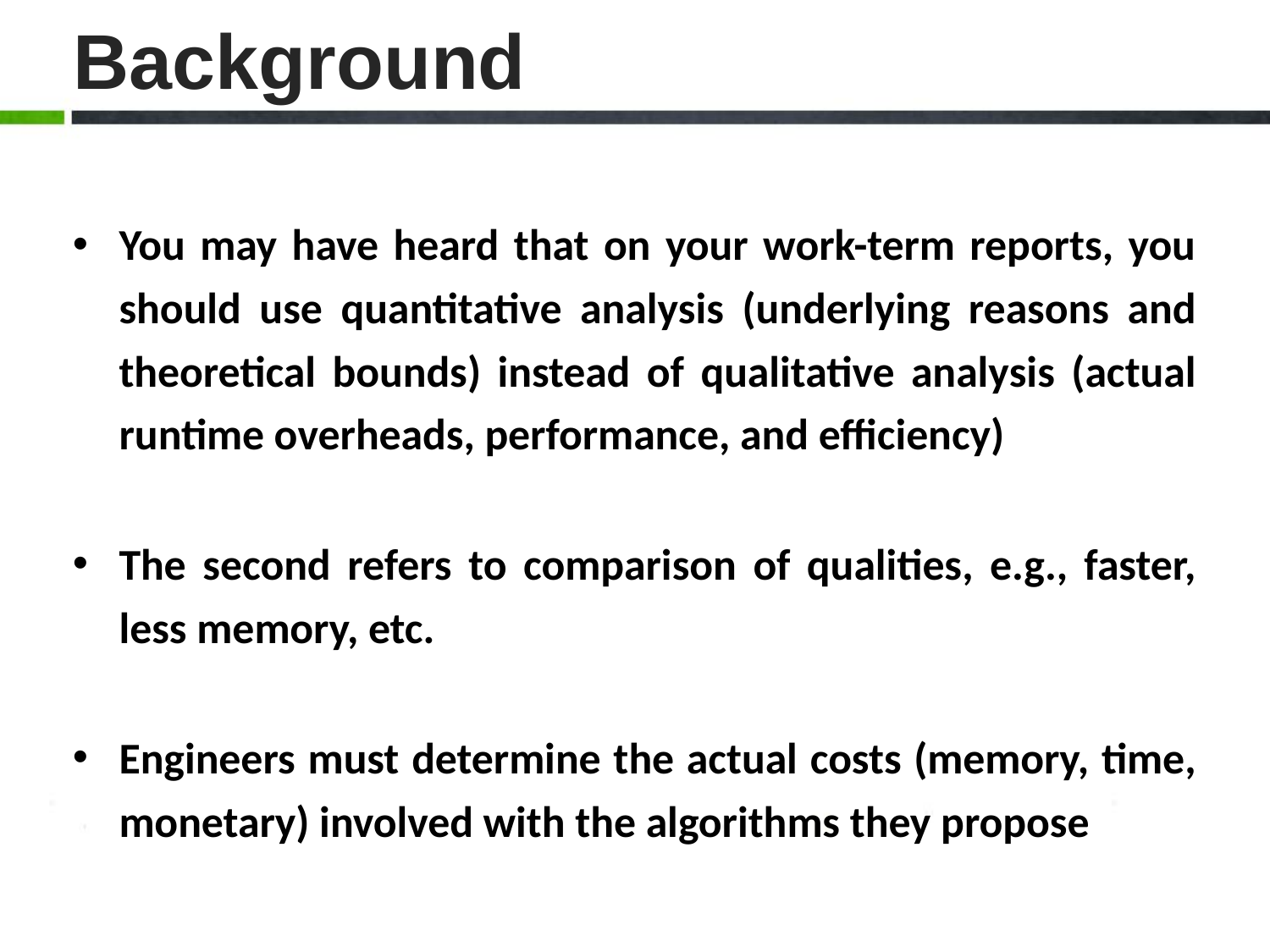

# Background
You may have heard that on your work-term reports, you should use quantitative analysis (underlying reasons and theoretical bounds) instead of qualitative analysis (actual runtime overheads, performance, and efficiency)

The second refers to comparison of qualities, e.g., faster, less memory, etc.

Engineers must determine the actual costs (memory, time, monetary) involved with the algorithms they propose